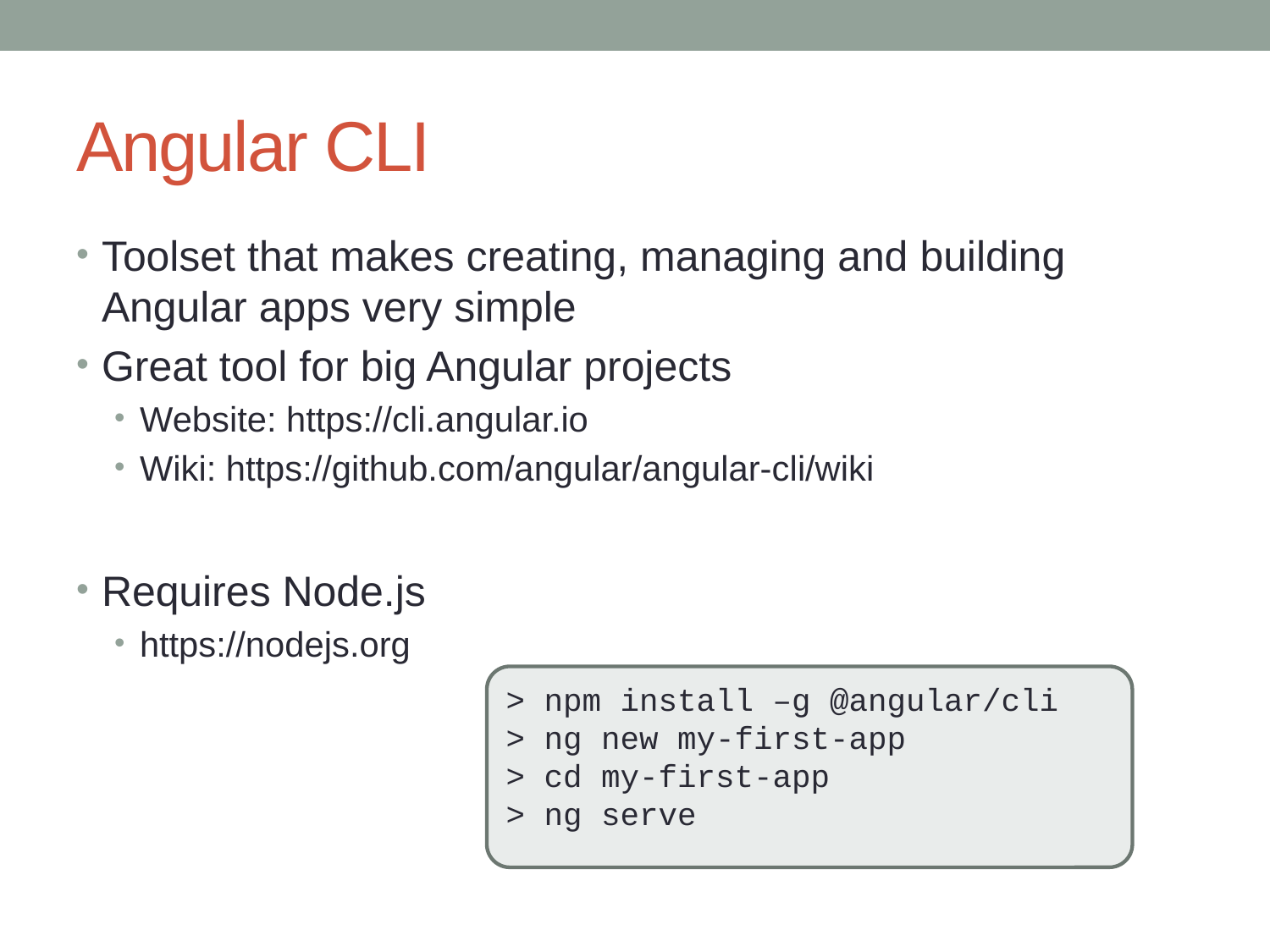

# Angular CLI
Toolset that makes creating, managing and building Angular apps very simple
Great tool for big Angular projects
Website: https://cli.angular.io
Wiki: https://github.com/angular/angular-cli/wiki

Requires Node.js
https://nodejs.org

> npm install –g @angular/cli
> ng new my-first-app
> cd my-first-app
> ng serve